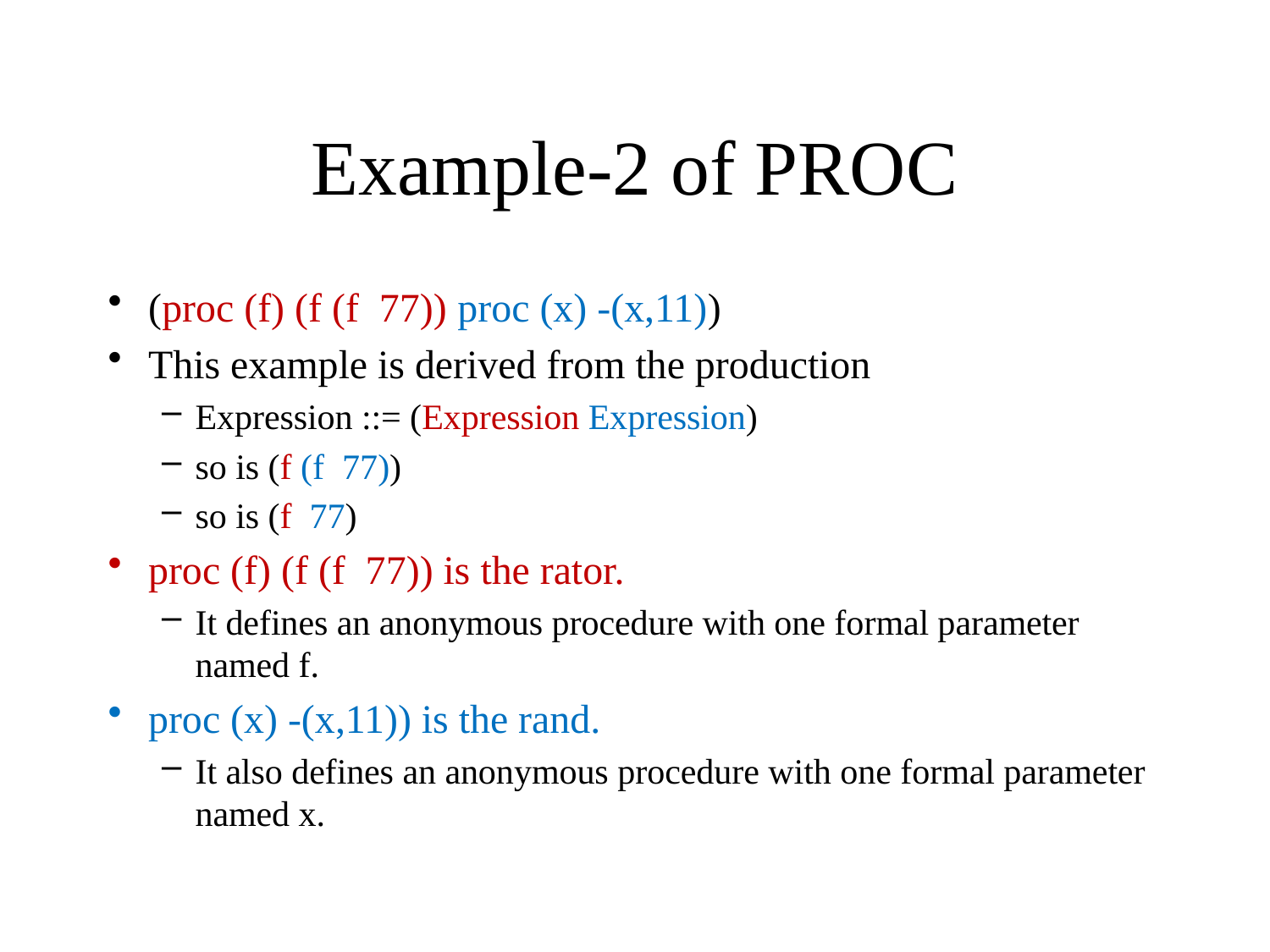

# Example-2 of PROC
(proc (f) (f (f  77)) proc (x) -(x,11))
This example is derived from the production
Expression ::= (Expression Expression)
so is (f (f  77))
so is (f  77)
proc (f) (f (f  77)) is the rator.
It defines an anonymous procedure with one formal parameter named f.
proc (x) -(x,11)) is the rand.
It also defines an anonymous procedure with one formal parameter named x.